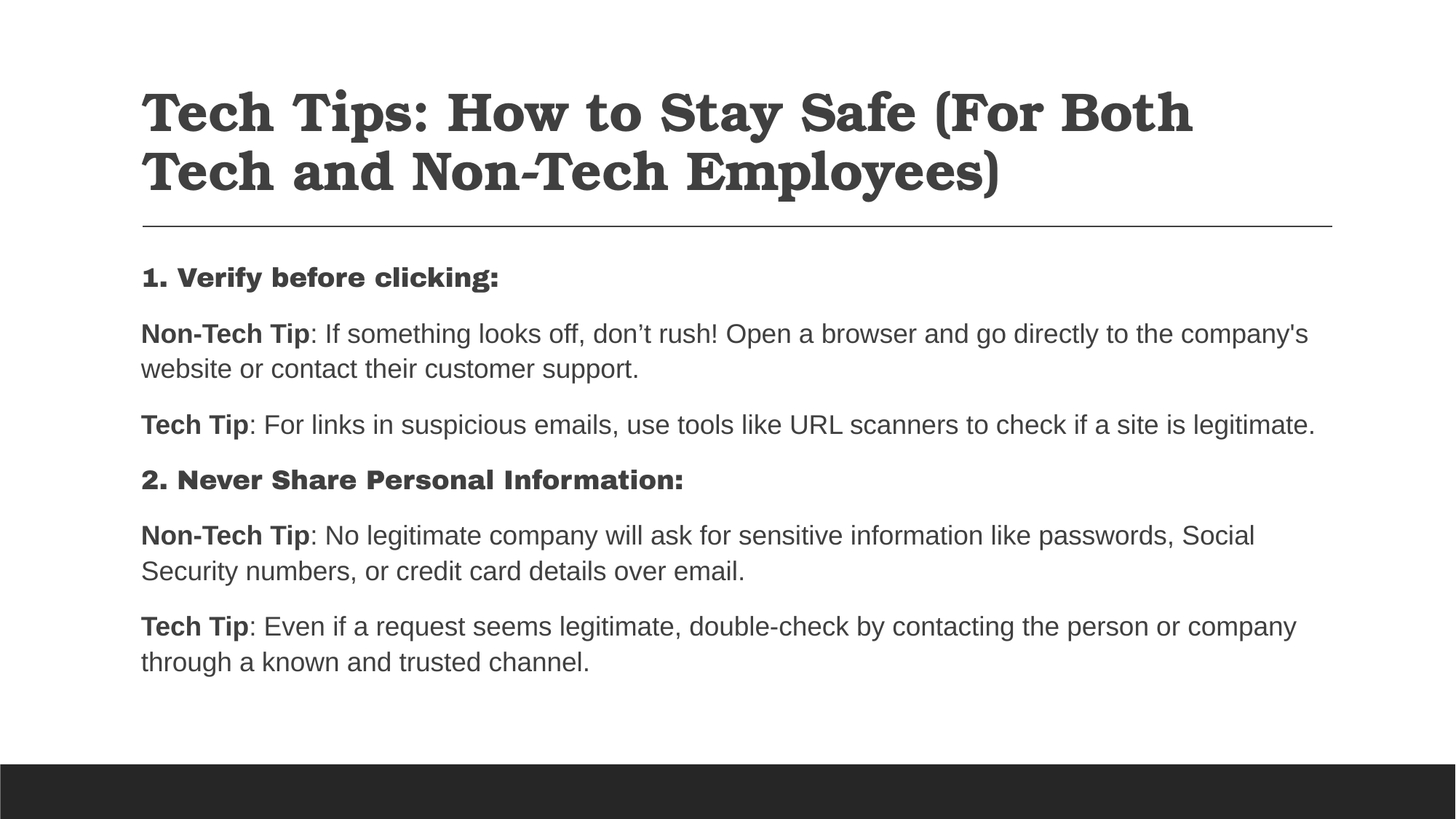

# Tech Tips: How to Stay Safe (For Both Tech and Non-Tech Employees)
.
1. Verify before clicking:
Non-Tech Tip: If something looks off, don’t rush! Open a browser and go directly to the company's website or contact their customer support.
Tech Tip: For links in suspicious emails, use tools like URL scanners to check if a site is legitimate.
2. Never Share Personal Information:
Non-Tech Tip: No legitimate company will ask for sensitive information like passwords, Social Security numbers, or credit card details over email.
Tech Tip: Even if a request seems legitimate, double-check by contacting the person or company through a known and trusted channel.